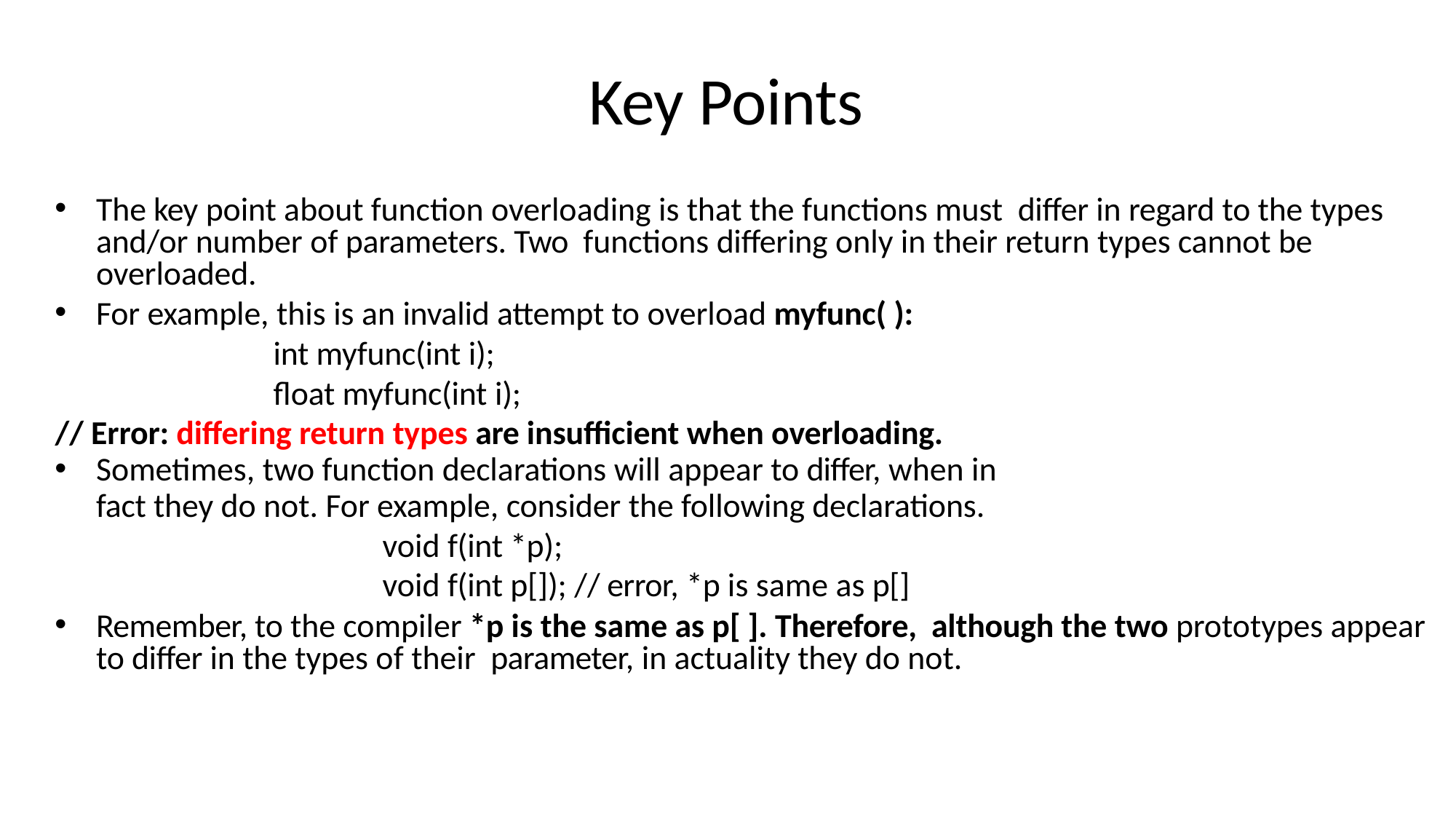

# Key Points
The key point about function overloading is that the functions must  differ in regard to the types and/or number of parameters. Two  functions differing only in their return types cannot be overloaded.
For example, this is an invalid attempt to overload myfunc( ):
int myfunc(int i);
float myfunc(int i);
// Error: differing return types are insufficient when overloading.
Sometimes, two function declarations will appear to differ, when in
fact they do not. For example, consider the following declarations.
void f(int *p);
void f(int p[]); // error, *p is same as p[]
Remember, to the compiler *p is the same as p[ ]. Therefore,  although the two prototypes appear to differ in the types of their  parameter, in actuality they do not.